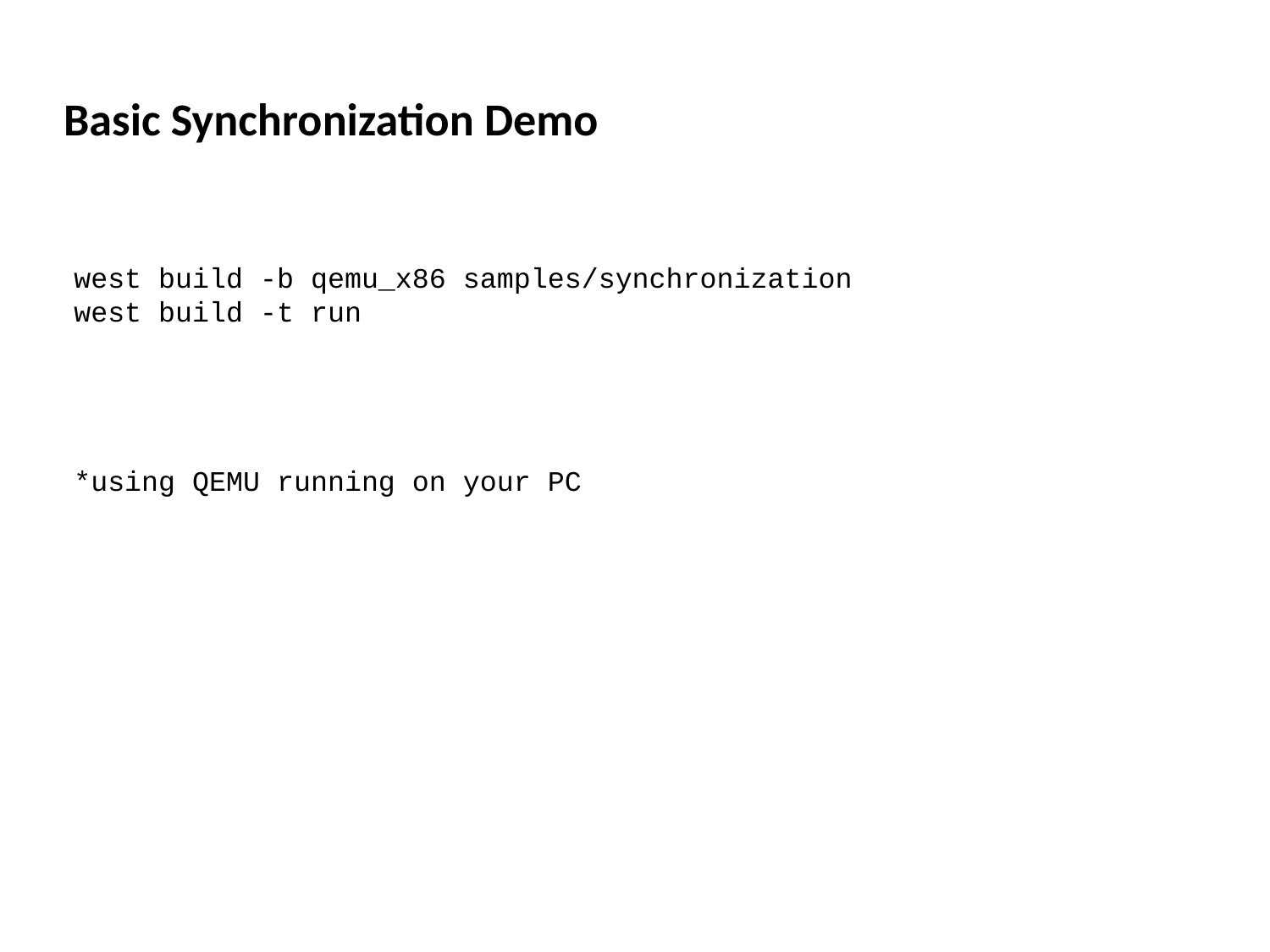

# Basic Synchronization Demo
west build -b qemu_x86 samples/synchronization
west build -t run

*using QEMU running on your PC